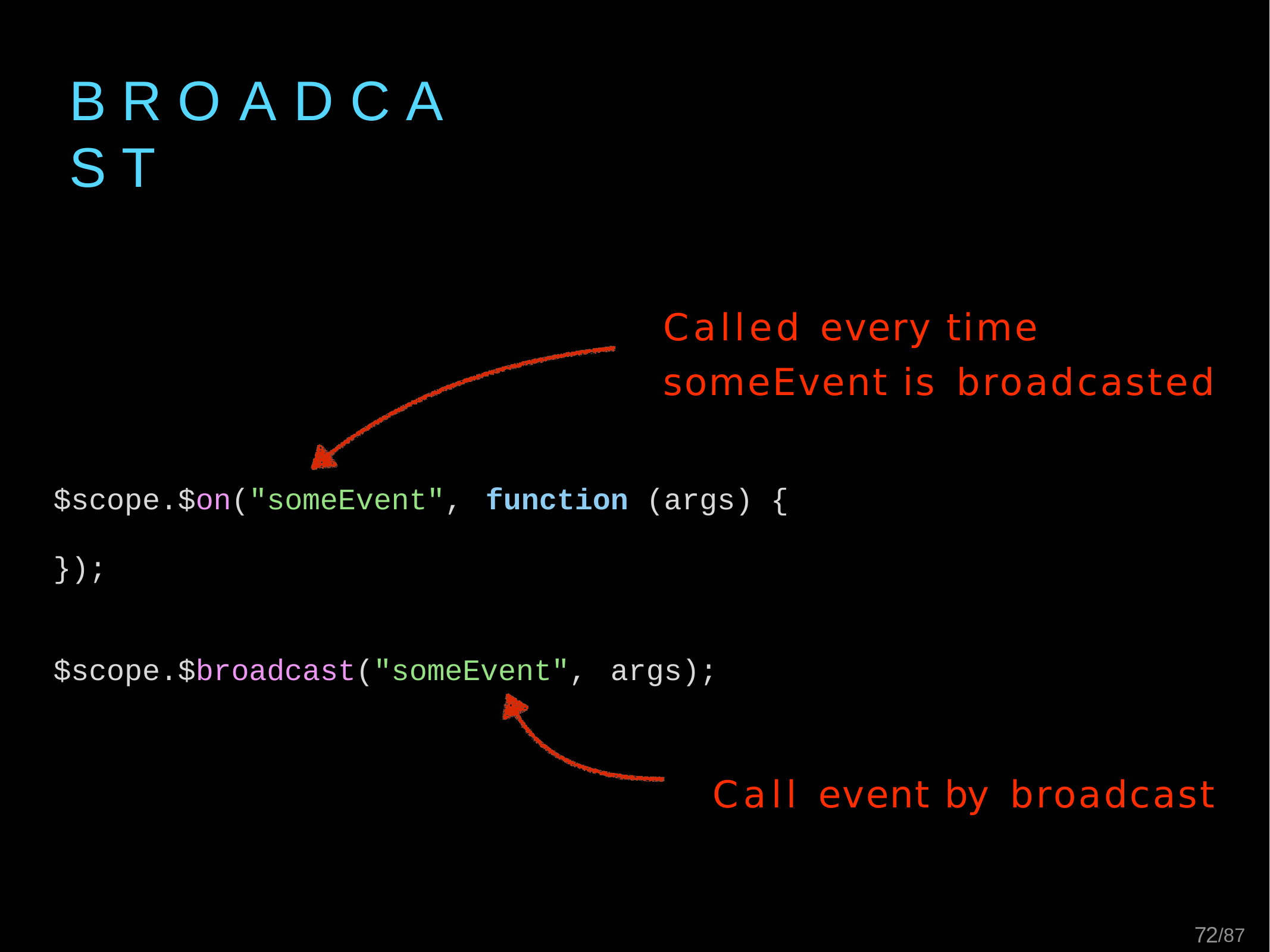

# B R O A D C A S T
Called every time  someEvent is broadcasted

$scope.$on("someEvent",	function	(args) {

});

$scope.$broadcast("someEvent",	args);

Call event by broadcast

72/87